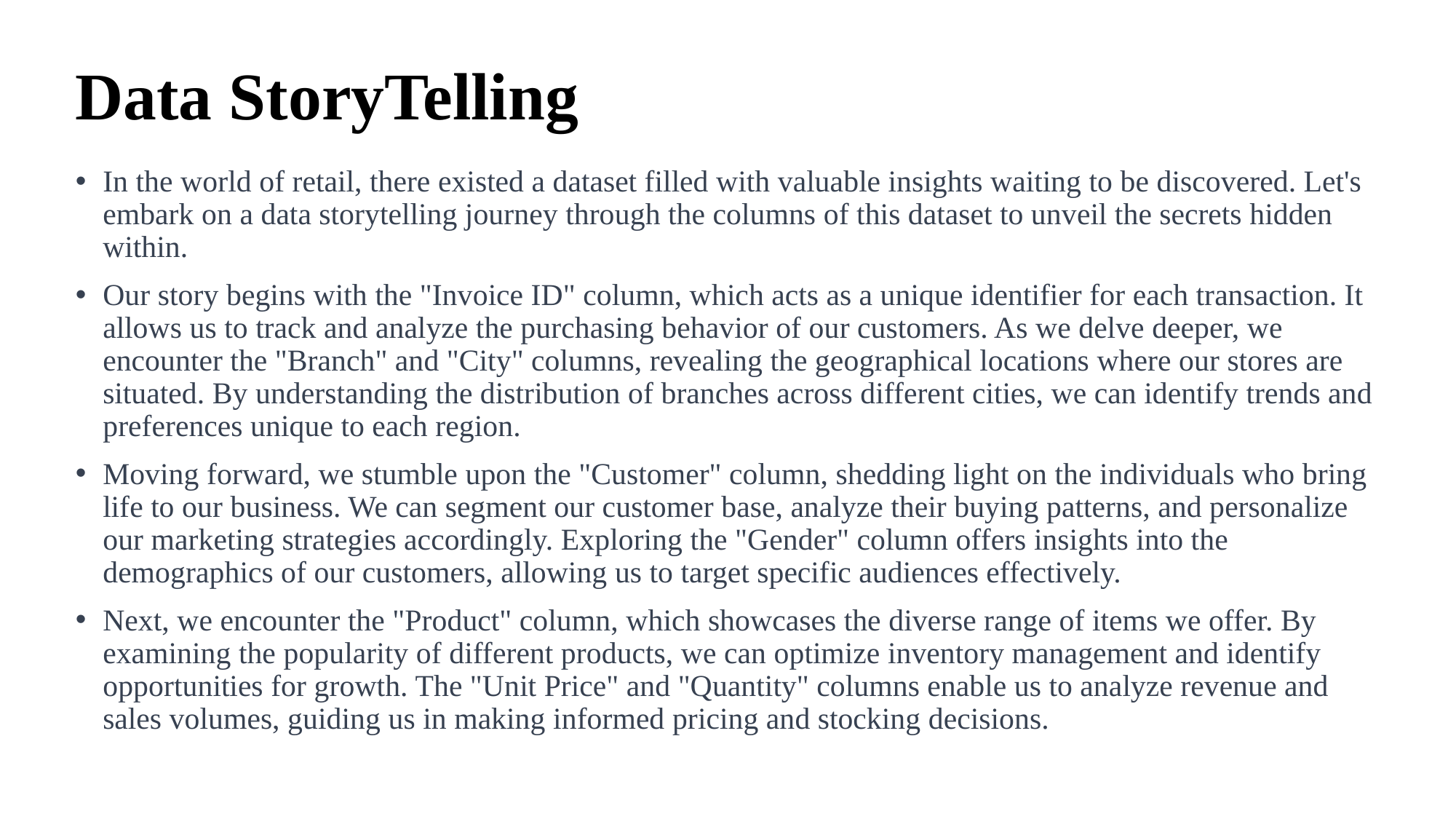

# Data StoryTelling
In the world of retail, there existed a dataset filled with valuable insights waiting to be discovered. Let's embark on a data storytelling journey through the columns of this dataset to unveil the secrets hidden within.
Our story begins with the "Invoice ID" column, which acts as a unique identifier for each transaction. It allows us to track and analyze the purchasing behavior of our customers. As we delve deeper, we encounter the "Branch" and "City" columns, revealing the geographical locations where our stores are situated. By understanding the distribution of branches across different cities, we can identify trends and preferences unique to each region.
Moving forward, we stumble upon the "Customer" column, shedding light on the individuals who bring life to our business. We can segment our customer base, analyze their buying patterns, and personalize our marketing strategies accordingly. Exploring the "Gender" column offers insights into the demographics of our customers, allowing us to target specific audiences effectively.
Next, we encounter the "Product" column, which showcases the diverse range of items we offer. By examining the popularity of different products, we can optimize inventory management and identify opportunities for growth. The "Unit Price" and "Quantity" columns enable us to analyze revenue and sales volumes, guiding us in making informed pricing and stocking decisions.